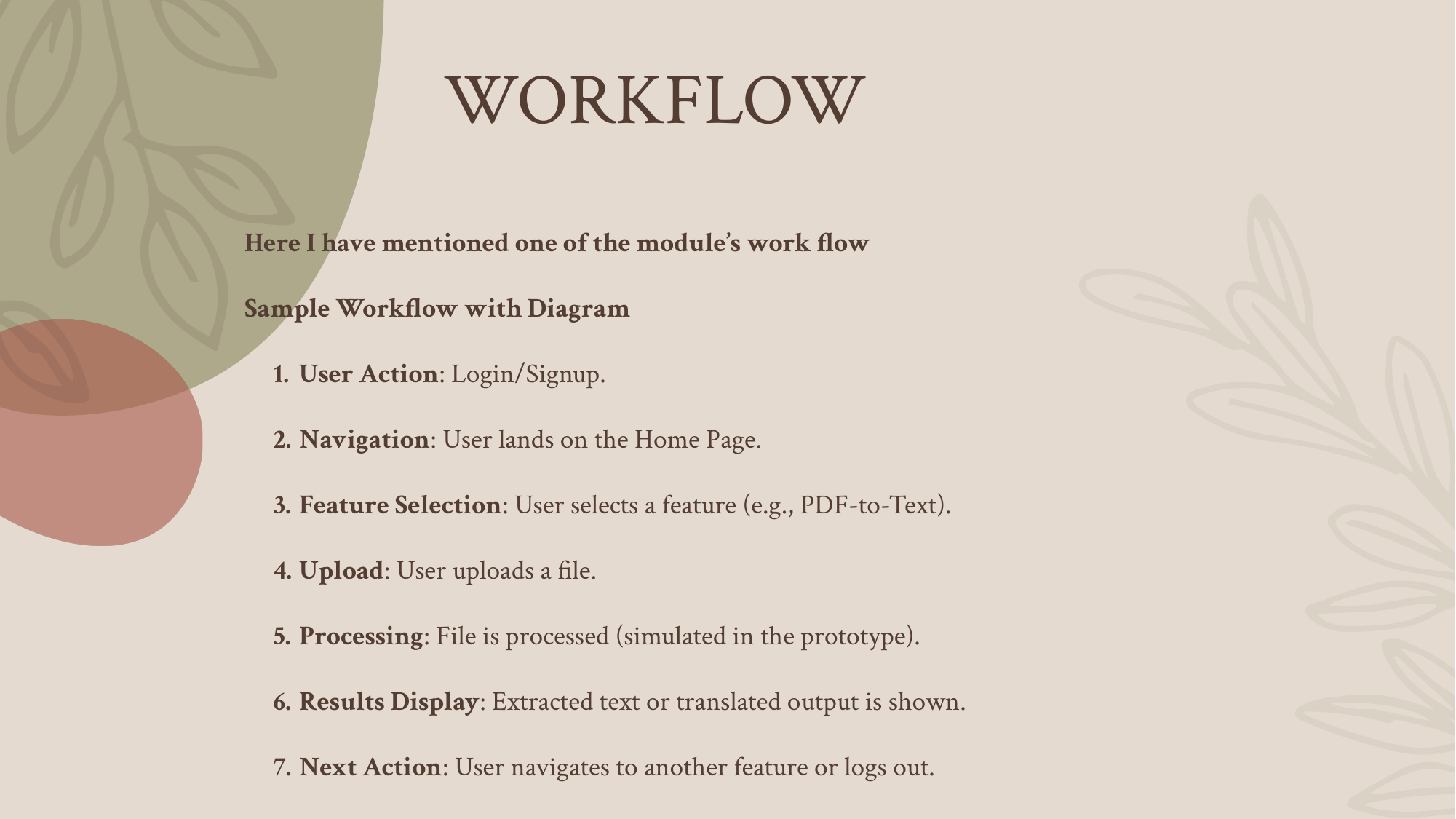

# WORKFLOW
Here I have mentioned one of the module’s work flow
Sample Workflow with Diagram
User Action: Login/Signup.
Navigation: User lands on the Home Page.
Feature Selection: User selects a feature (e.g., PDF-to-Text).
Upload: User uploads a file.
Processing: File is processed (simulated in the prototype).
Results Display: Extracted text or translated output is shown.
Next Action: User navigates to another feature or logs out.